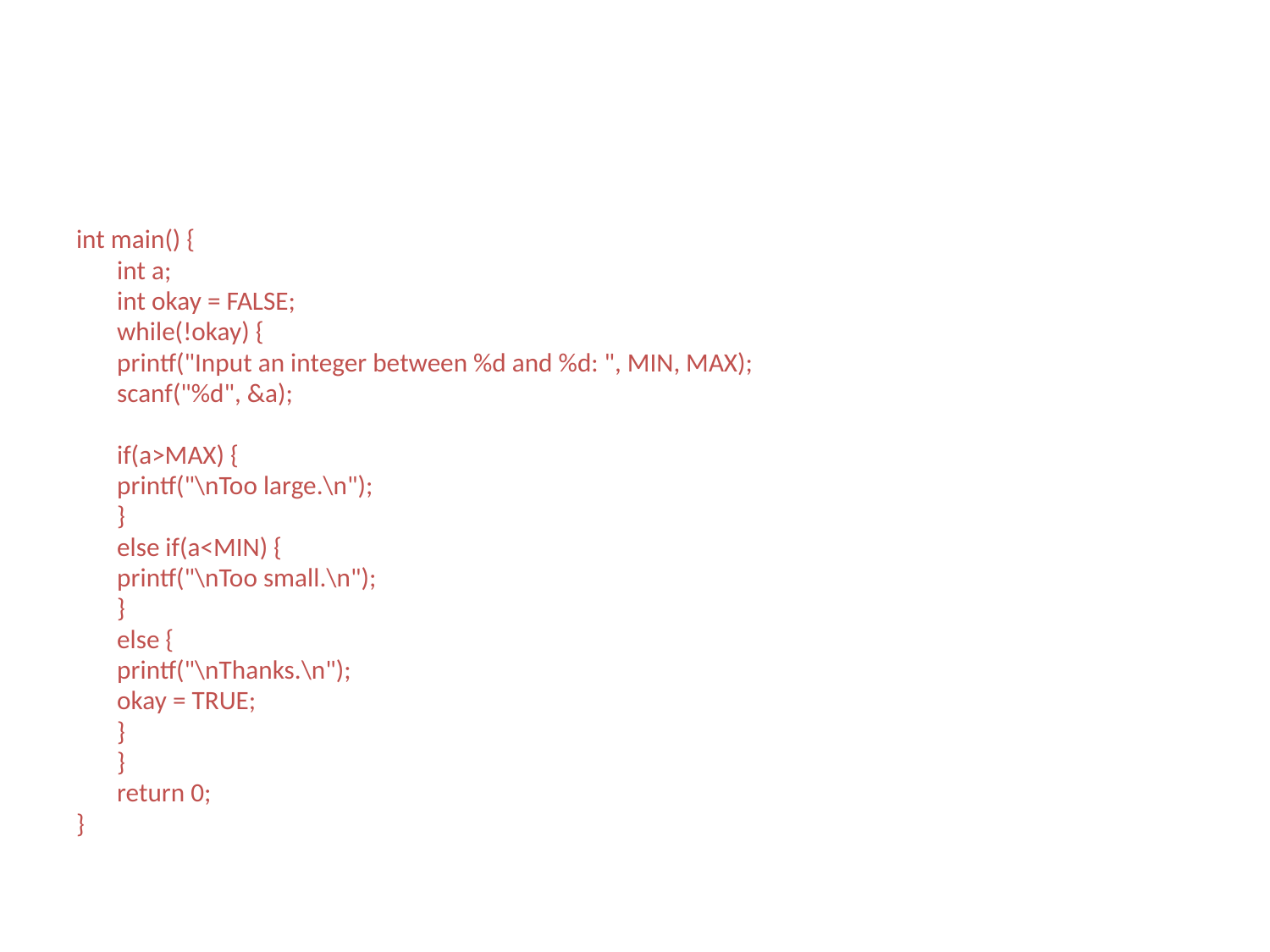

#
int main() {
	int a;
	int okay = FALSE;
	while(!okay) {
		printf("Input an integer between %d and %d: ", MIN, MAX);
		scanf("%d", &a);

		if(a>MAX) {
			printf("\nToo large.\n");
		}
		else if(a<MIN) {
			printf("\nToo small.\n");
		}
		else {
			printf("\nThanks.\n");
			okay = TRUE;
		}
	}
	return 0;
}